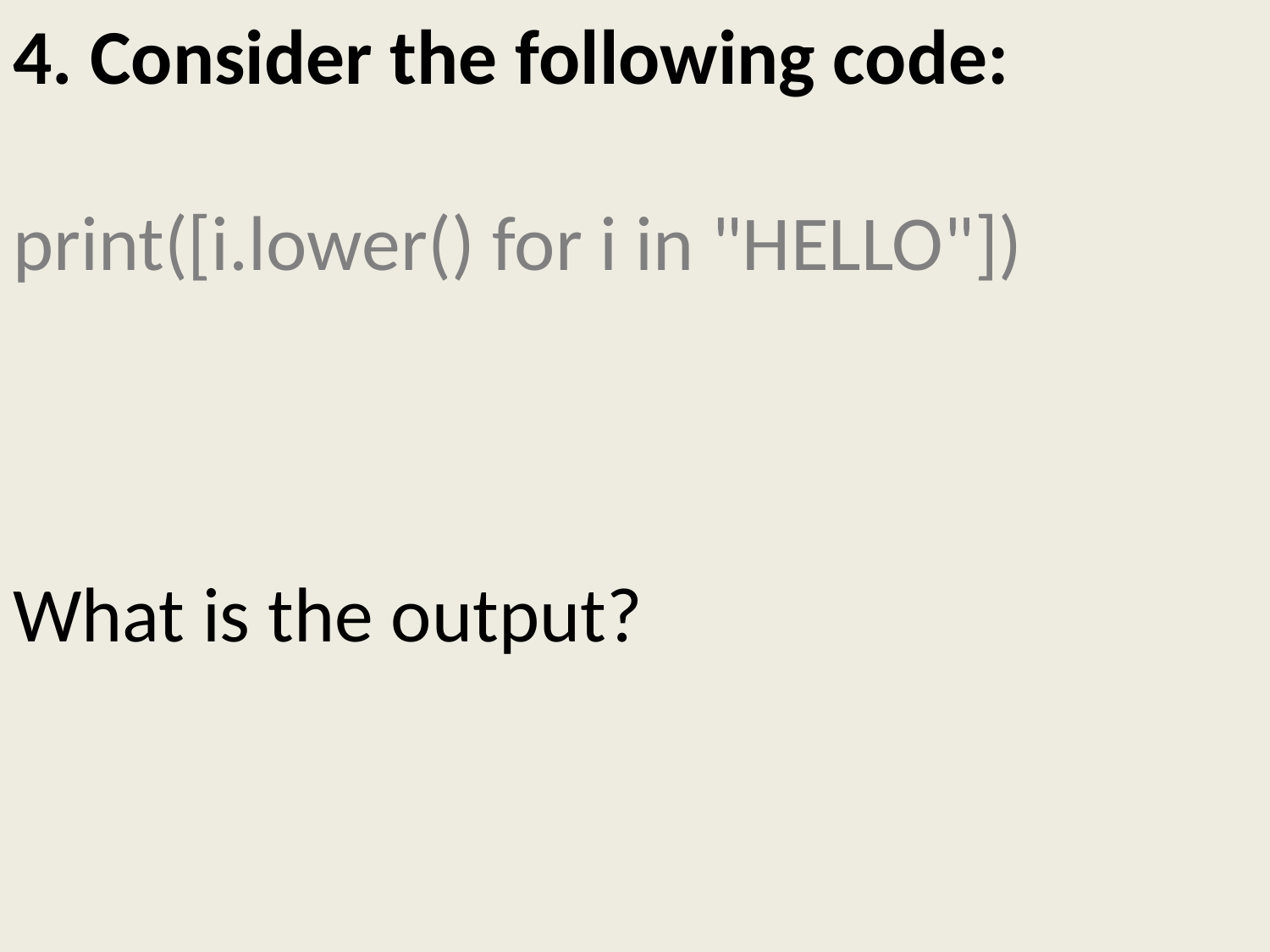

# 4. Consider the following code: print([i.lower() for i in "HELLO"]) What is the output?